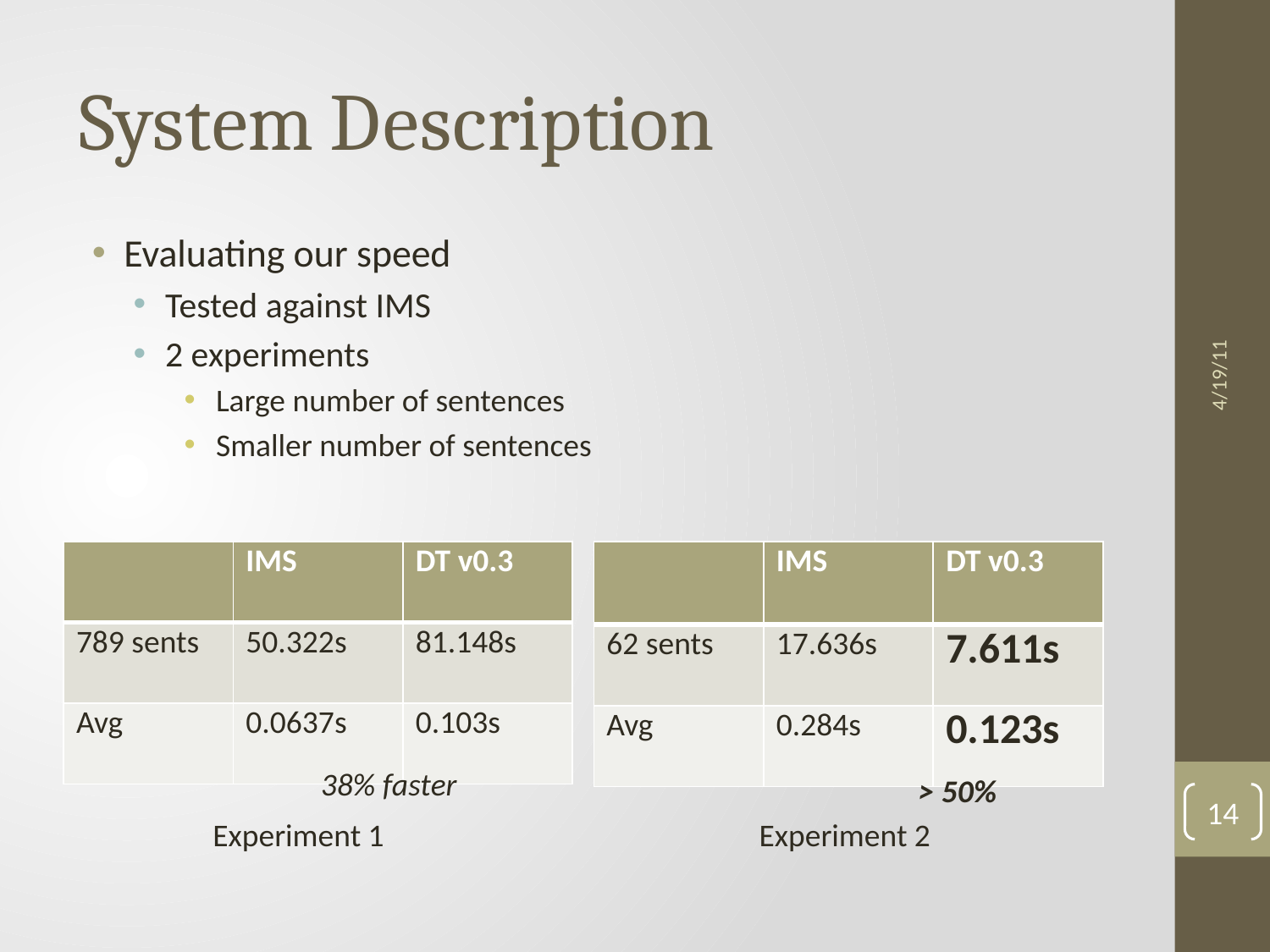

# System Description
Evaluating our speed
Tested against IMS
2 experiments
Large number of sentences
Smaller number of sentences
4/19/11
|  | IMS | DT v0.3 |
| --- | --- | --- |
| 789 sents | 50.322s | 81.148s |
| Avg | 0.0637s | 0.103s |
|  | IMS | DT v0.3 |
| --- | --- | --- |
| 62 sents | 17.636s | 7.611s |
| Avg | 0.284s | 0.123s |
38% faster
> 50%
14
Experiment 1
Experiment 2